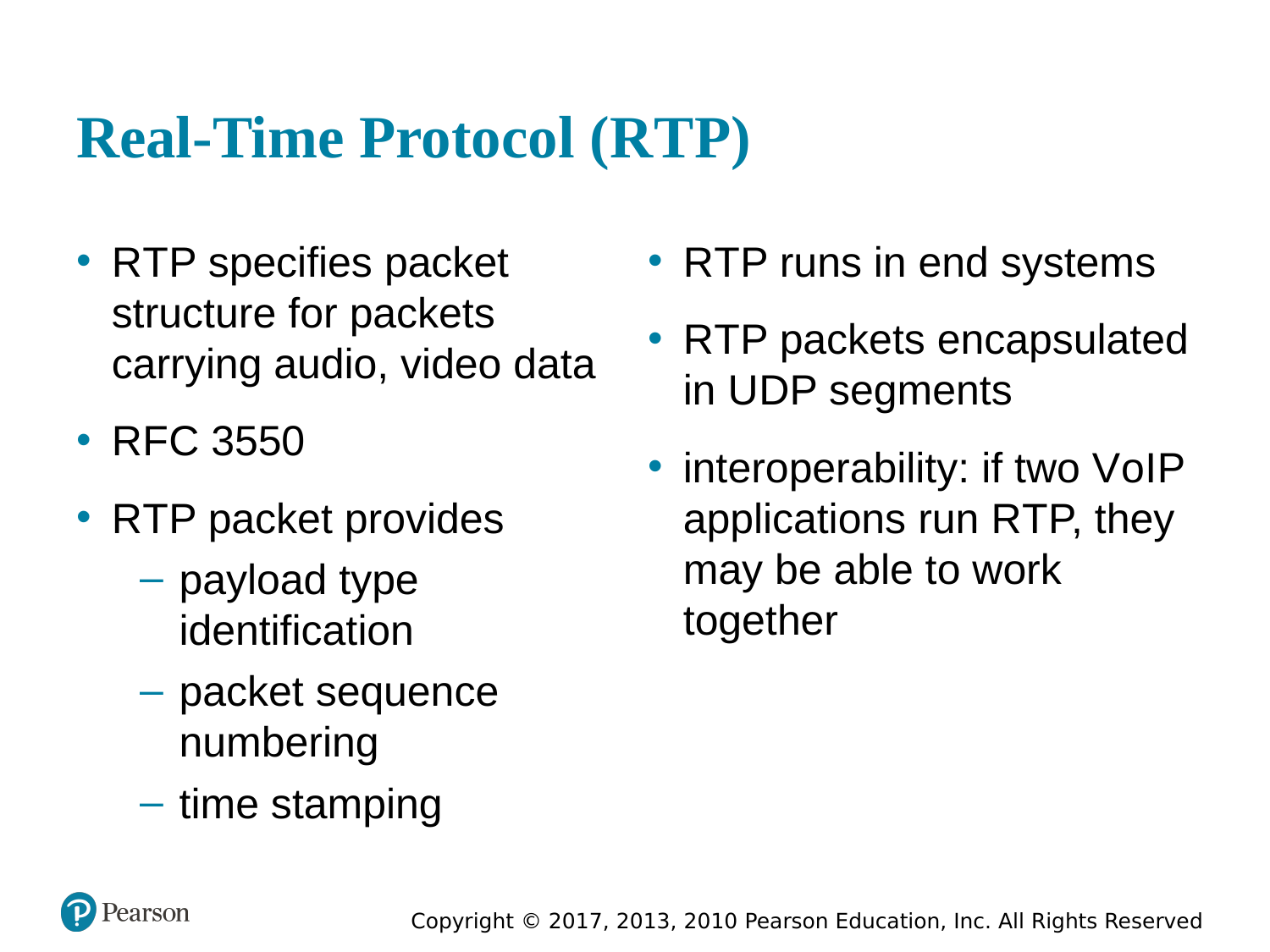

# Real-Time Protocol (R T P)
R T P specifies packet structure for packets carrying audio, video data
R F C 3550
R T P packet provides
payload type identification
packet sequence numbering
time stamping
R T P runs in end systems
R T P packets encapsulated in U D P segments
interoperability: if two V o I P applications run R T P, they may be able to work together